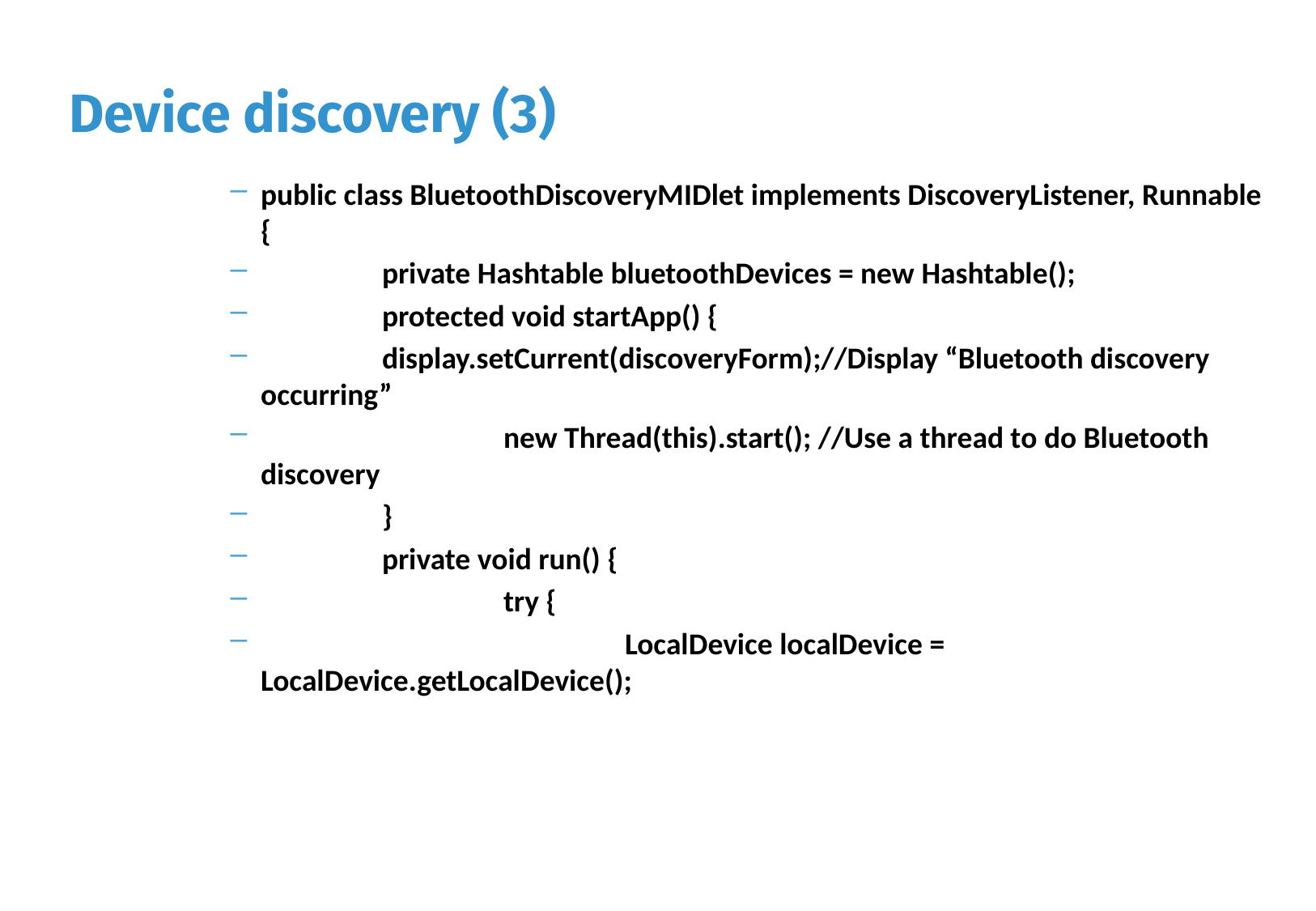

# Device discovery (3)
public class BluetoothDiscoveryMIDlet implements DiscoveryListener, Runnable {
	private Hashtable bluetoothDevices = new Hashtable();
	protected void startApp() {
   	display.setCurrent(discoveryForm);//Display “Bluetooth discovery occurring”
		new Thread(this).start(); //Use a thread to do Bluetooth discovery
  	}
	private void run() {
		try {
			LocalDevice localDevice = LocalDevice.getLocalDevice();